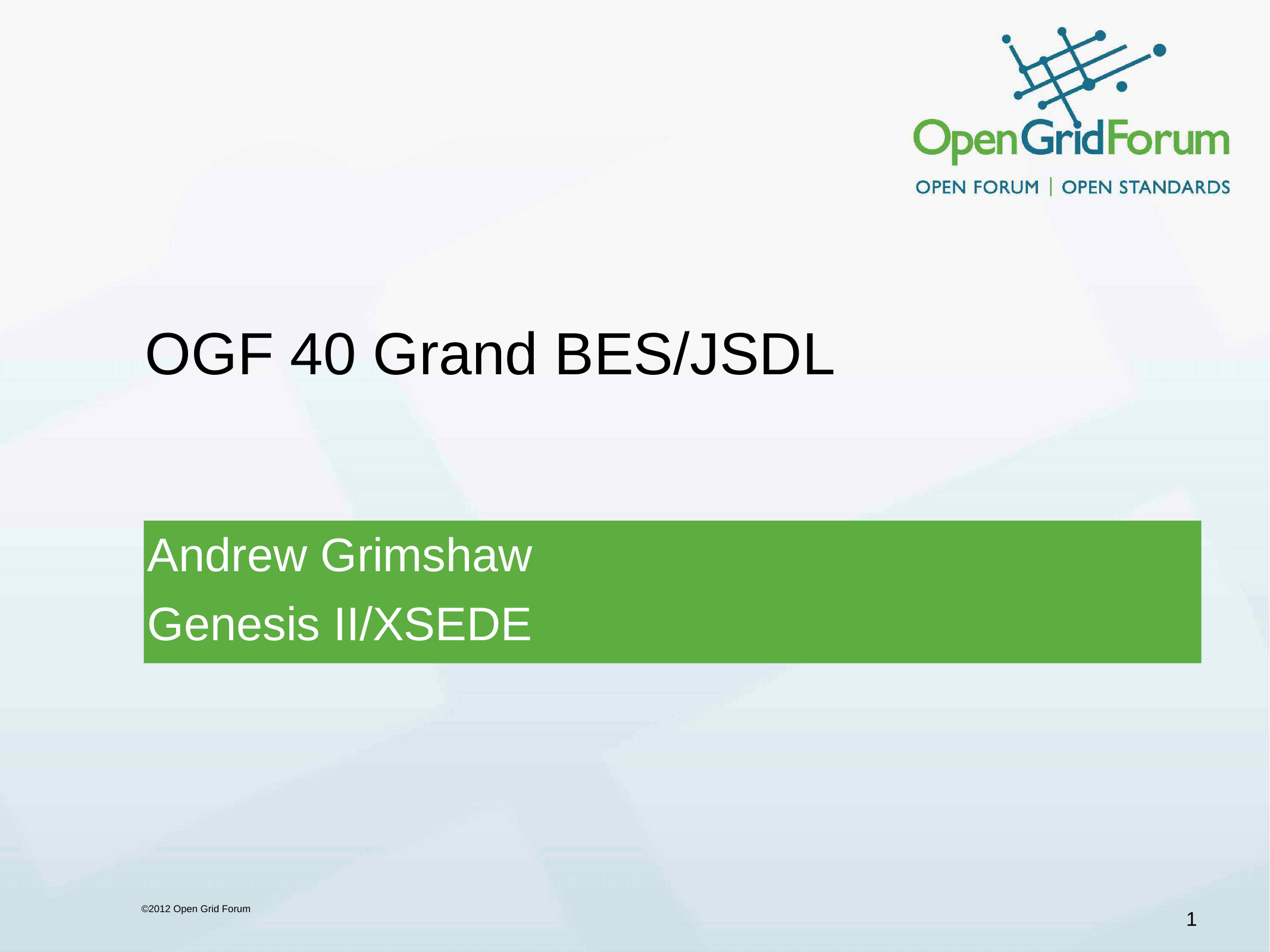

# OGF 40 Grand BES/JSDL
Andrew Grimshaw
Genesis II/XSEDE
©2012 Open Grid Forum
1